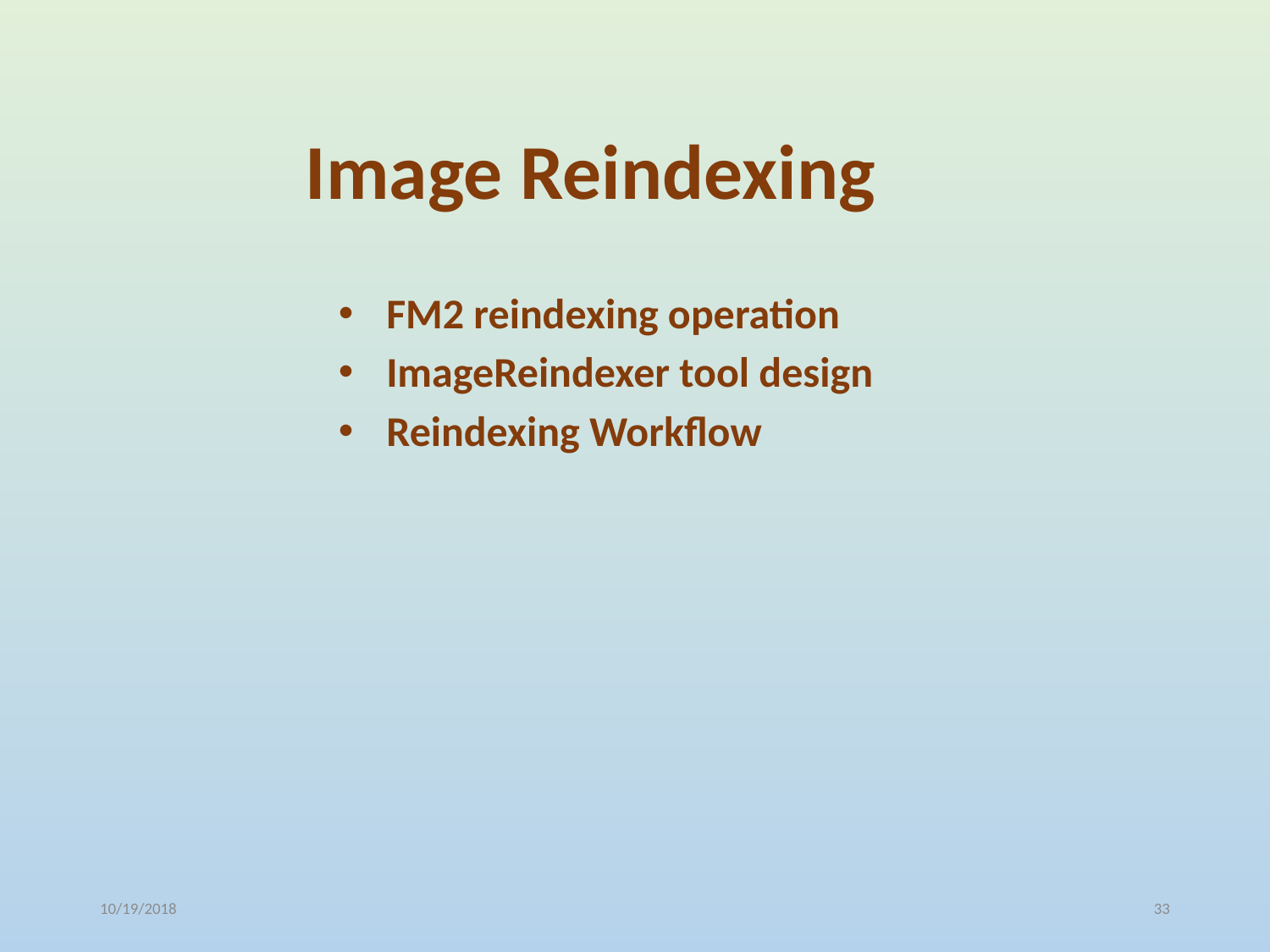

Image Reindexing
FM2 reindexing operation
ImageReindexer tool design
Reindexing Workflow
10/19/2018

33